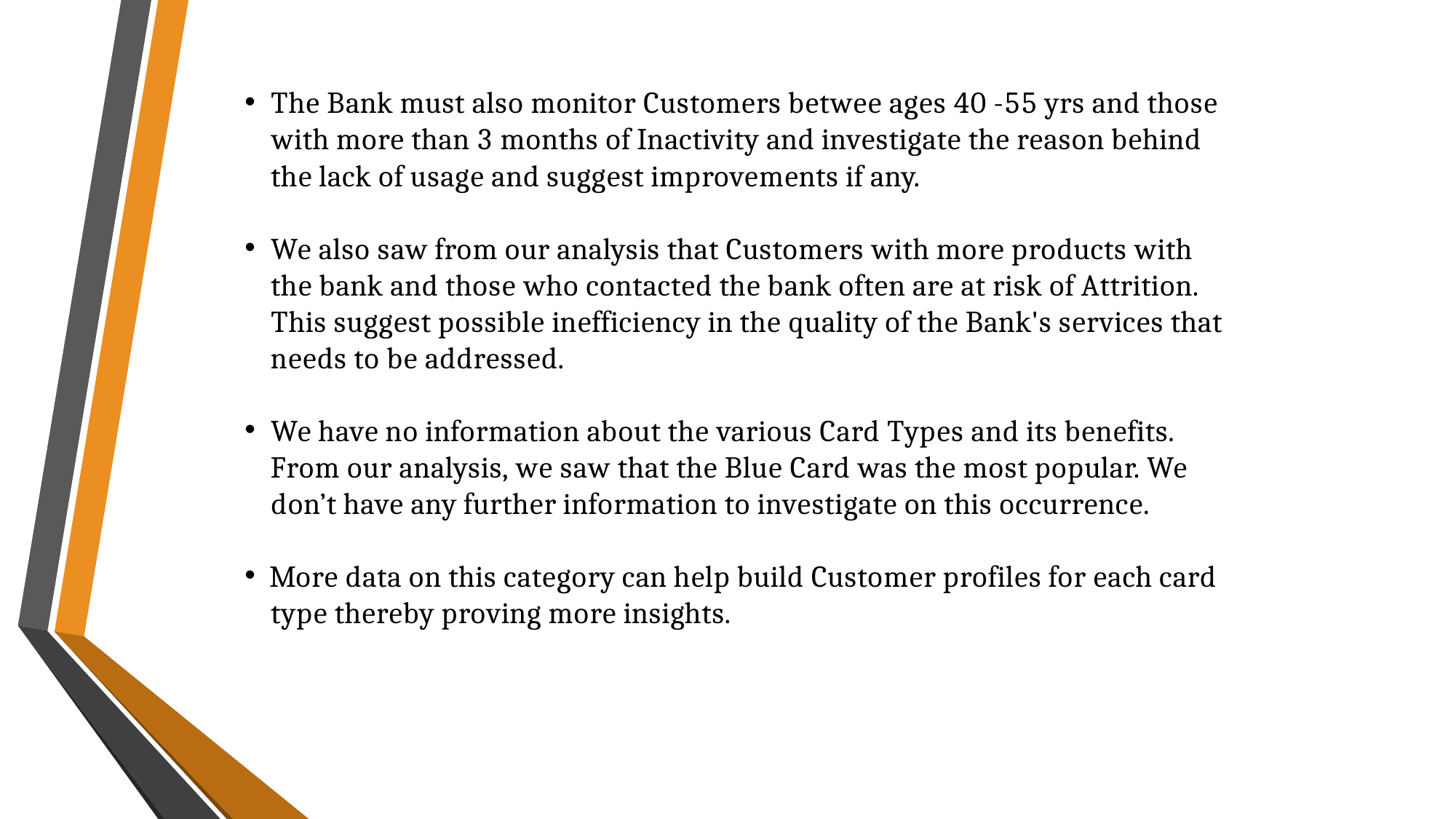

The Bank must also monitor Customers betwee ages 40 -55 yrs and those with more than 3 months of Inactivity and investigate the reason behind the lack of usage and suggest improvements if any.

We also saw from our analysis that Customers with more products with the bank and those who contacted the bank often are at risk of Attrition. This suggest possible inefficiency in the quality of the Bank's services that needs to be addressed.

We have no information about the various Card Types and its benefits. From our analysis, we saw that the Blue Card was the most popular. We don’t have any further information to investigate on this occurrence.

More data on this category can help build Customer profiles for each card type thereby proving more insights.